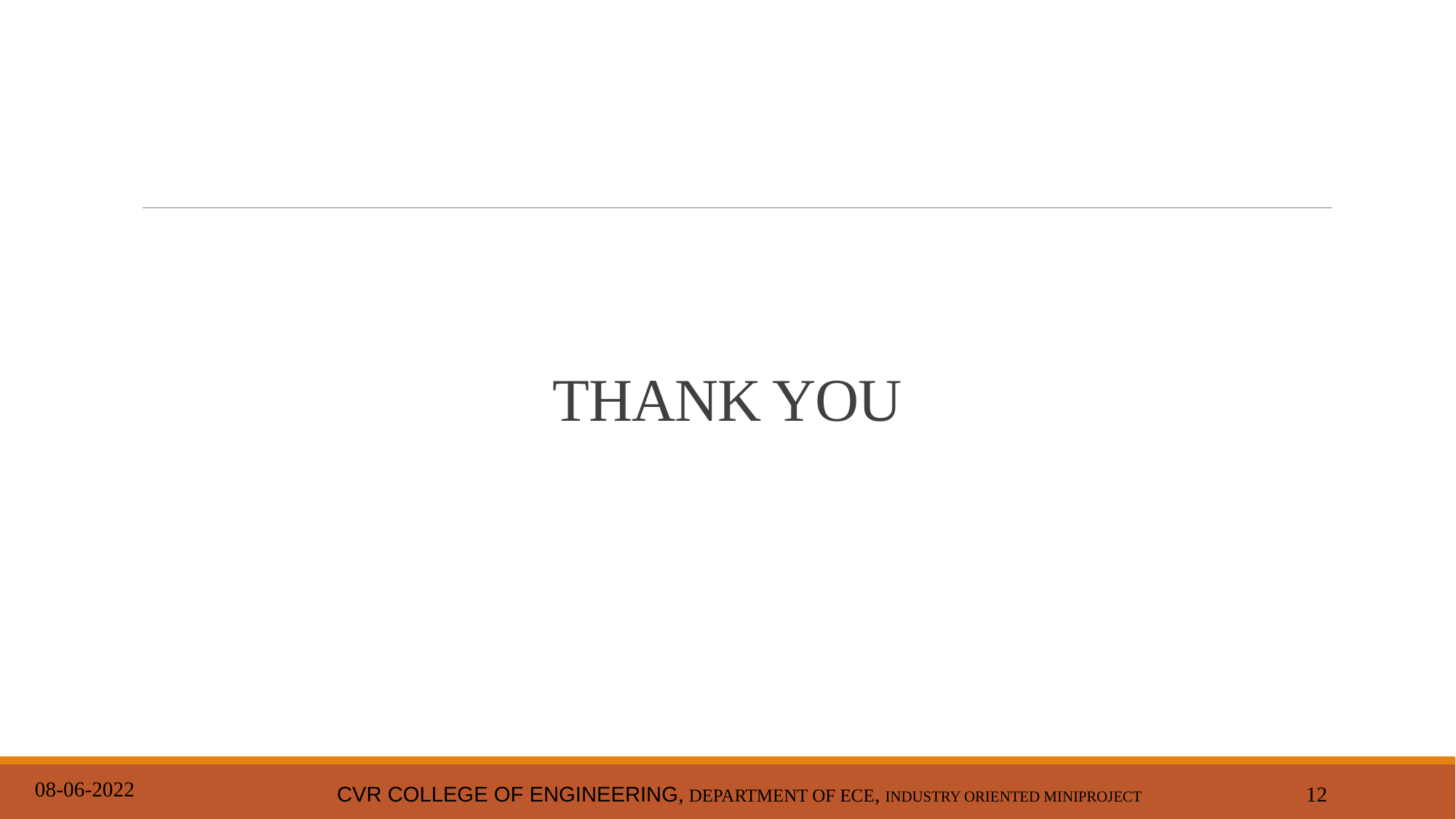

# THANK YOU
08-06-2022
CVR COLLEGE OF ENGINEERING, DEPARTMENT OF ECE, INDUSTRY ORIENTED MINIPROJECT
12